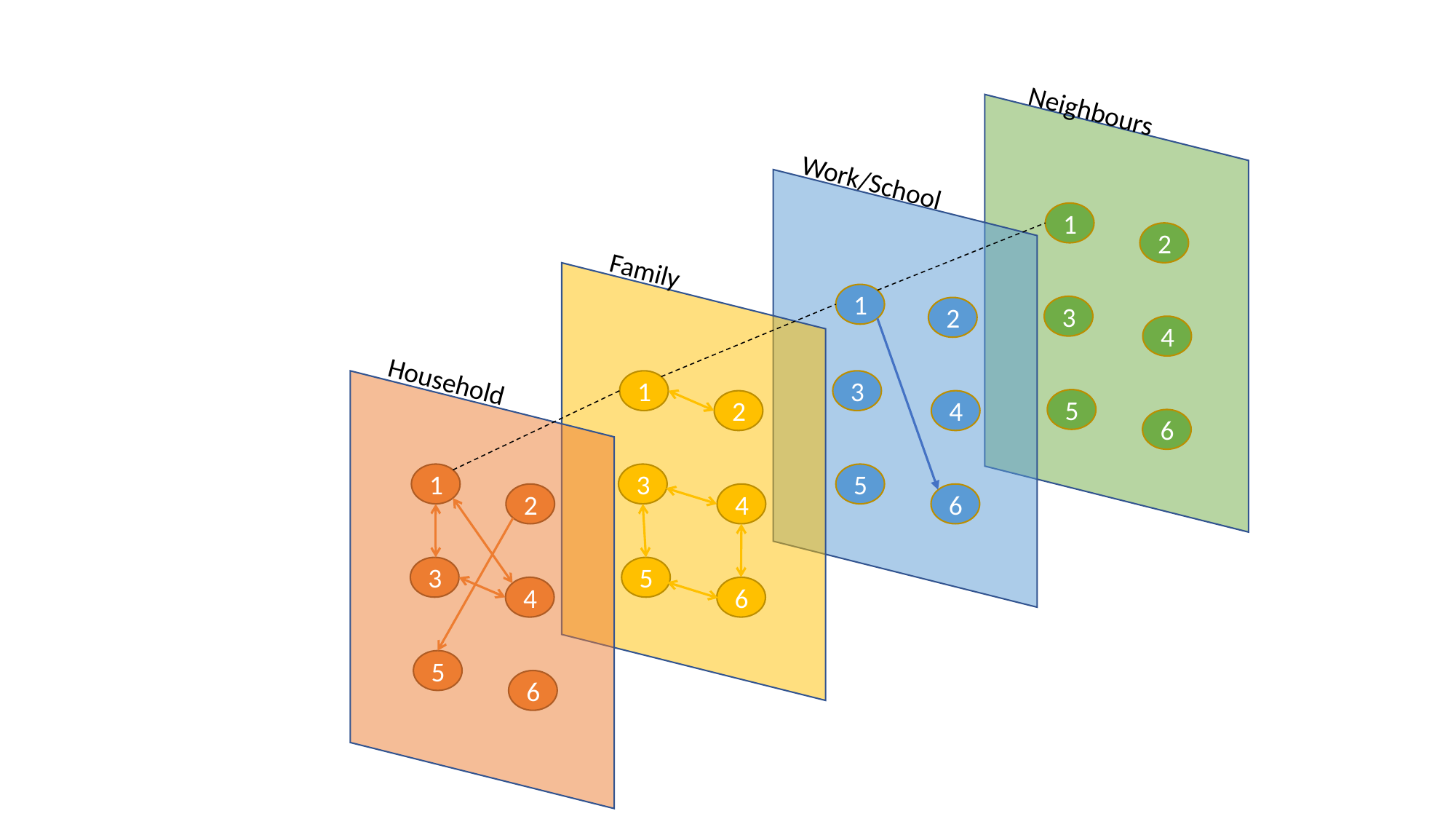

Neighbours
Work/School

1
2
Family

1
3
2
4

Household
1
3
5
2
4
6

1
3
5
2
4
6
3
5
4
6
5
6
29